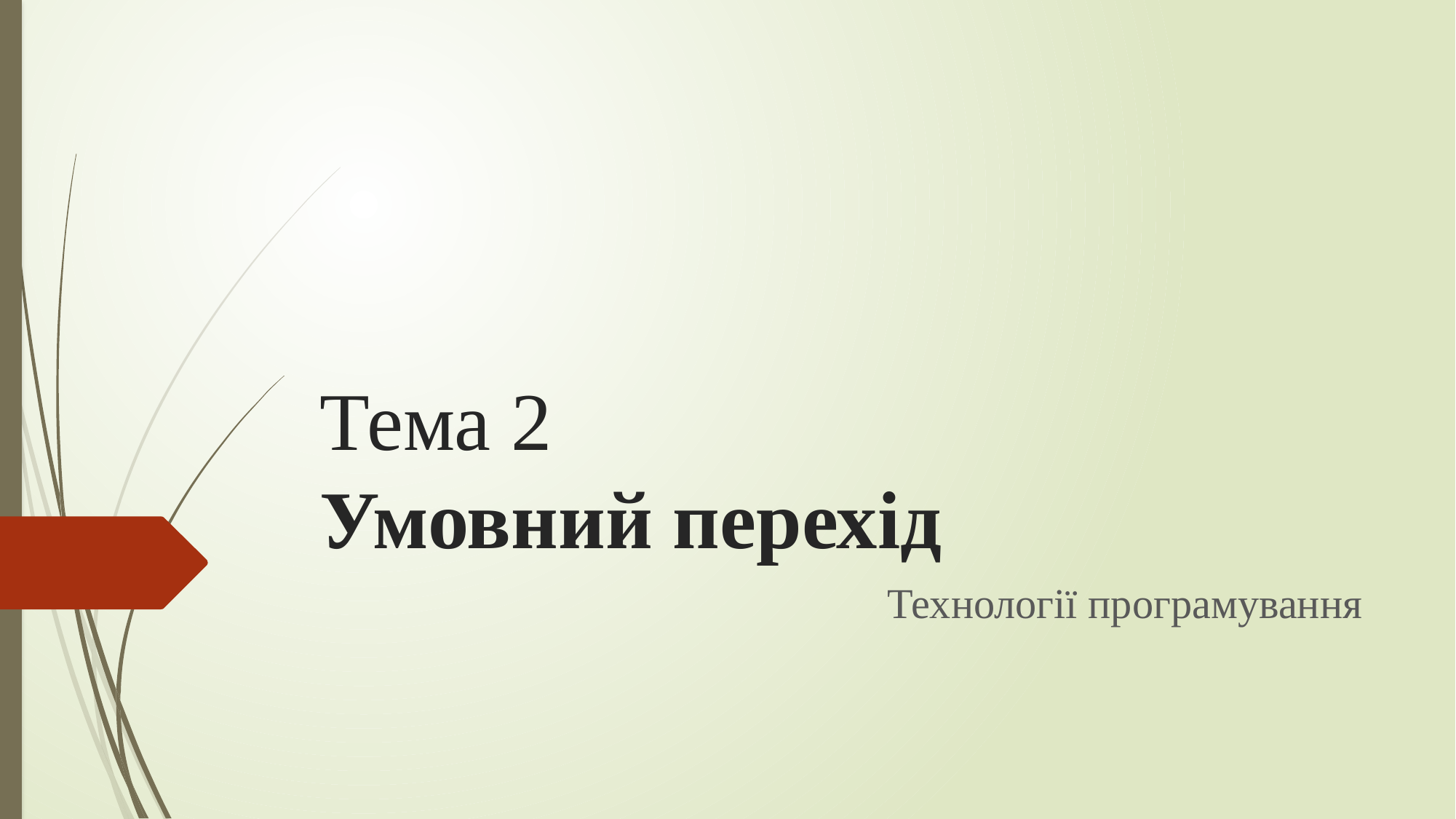

# Тема 2 Умовний перехід
Технології програмування